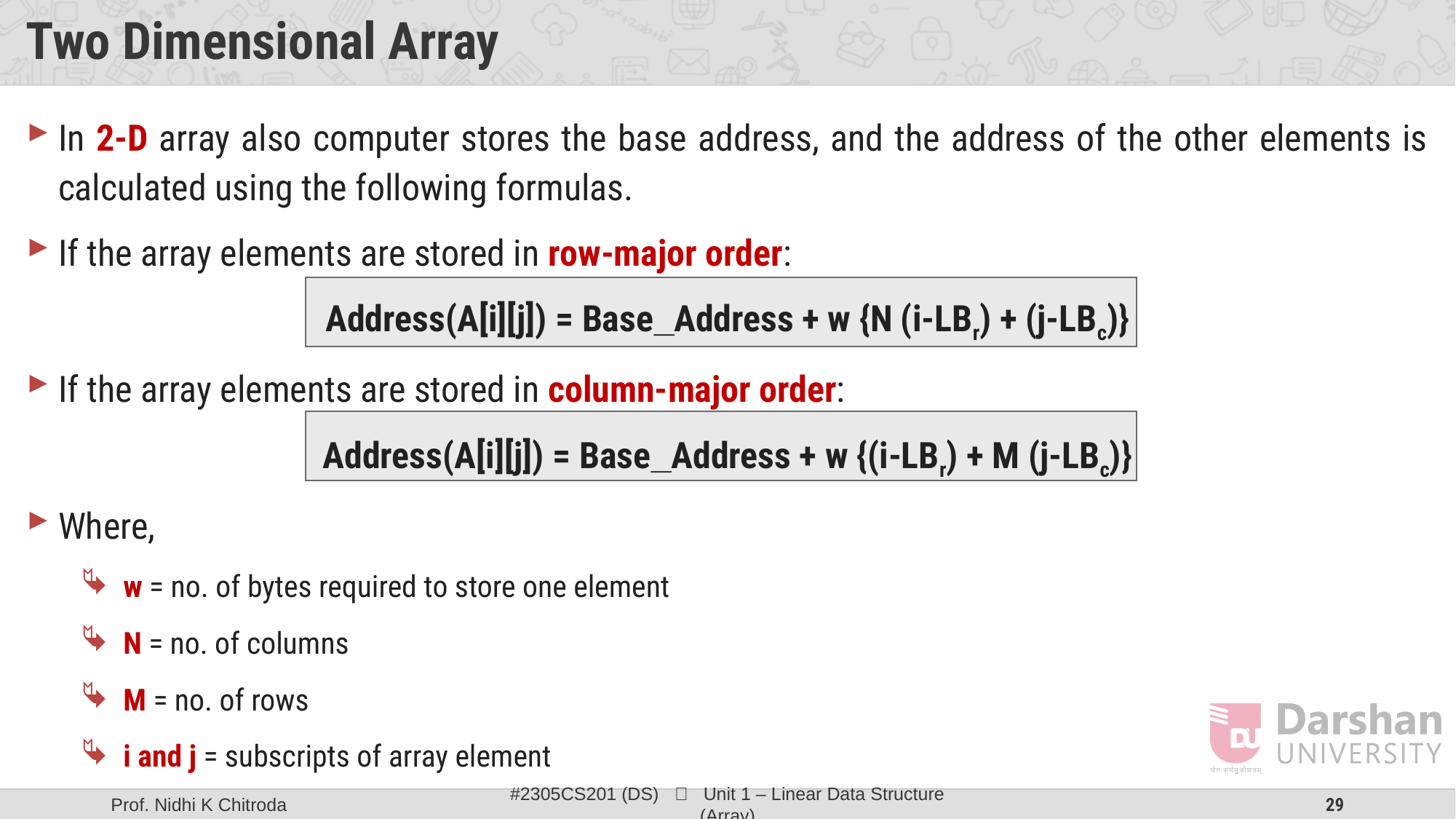

# Two Dimensional Array
In 2-D array also computer stores the base address, and the address of the other elements is calculated using the following formulas.
If the array elements are stored in row-major order:
Address(A[i][j]) = Base_Address + w {N (i-LBr) + (j-LBc)}
If the array elements are stored in column-major order:
Address(A[i][j]) = Base_Address + w {(i-LBr) + M (j-LBc)}
Where,
w = no. of bytes required to store one element
N = no. of columns
M = no. of rows
i and j = subscripts of array element